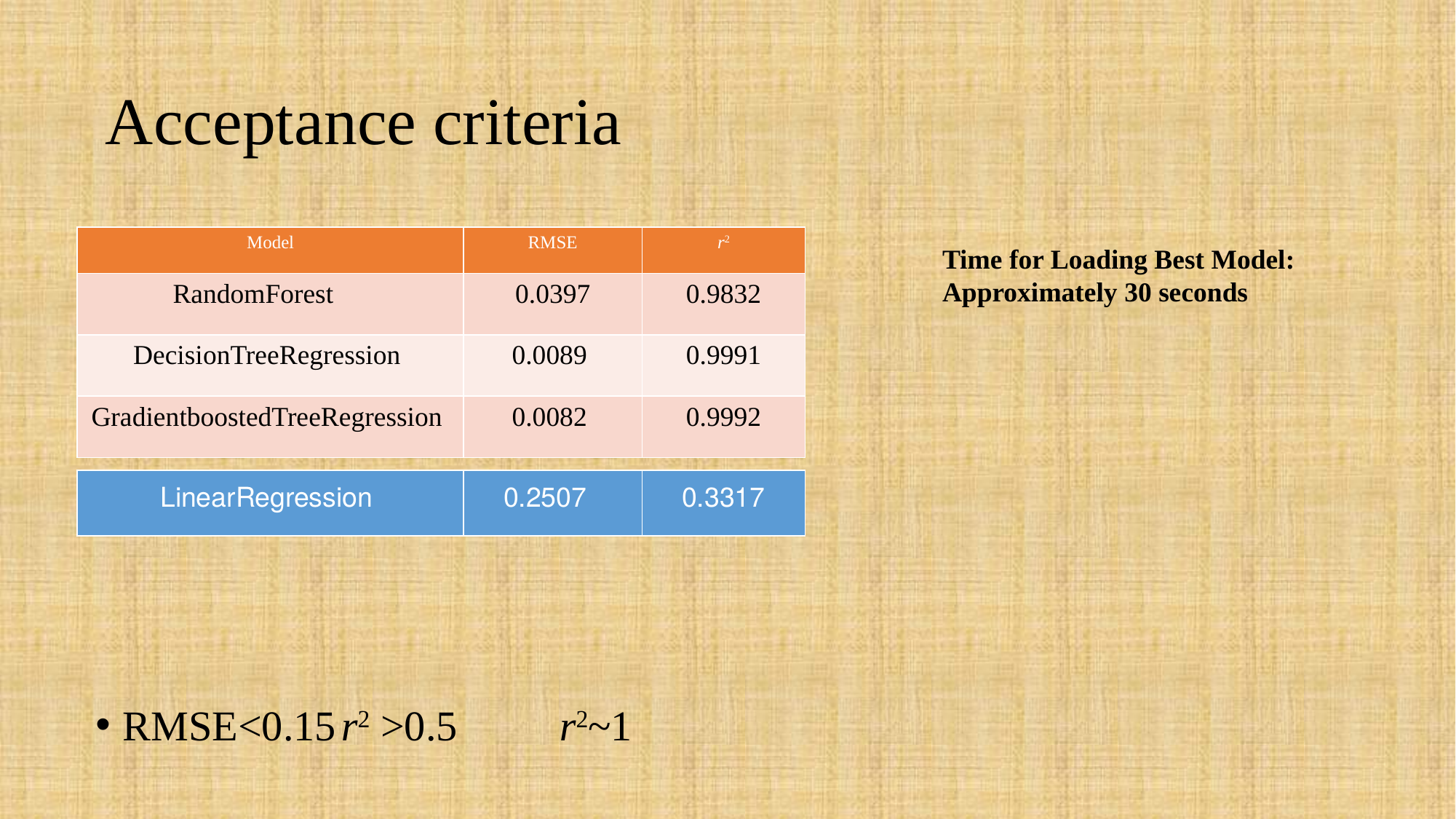

# Acceptance criteria
| Model | RMSE | r2 |
| --- | --- | --- |
| RandomForest | 0.0397 | 0.9832 |
| DecisionTreeRegression | 0.0089 | 0.9991 |
| GradientboostedTreeRegression | 0.0082 | 0.9992 |
Time for Loading Best Model:
Approximately 30 seconds
| LinearRegression | 0.2507 | 0.3317 |
| --- | --- | --- |

RMSE<0.15	r2 >0.5	r2~1